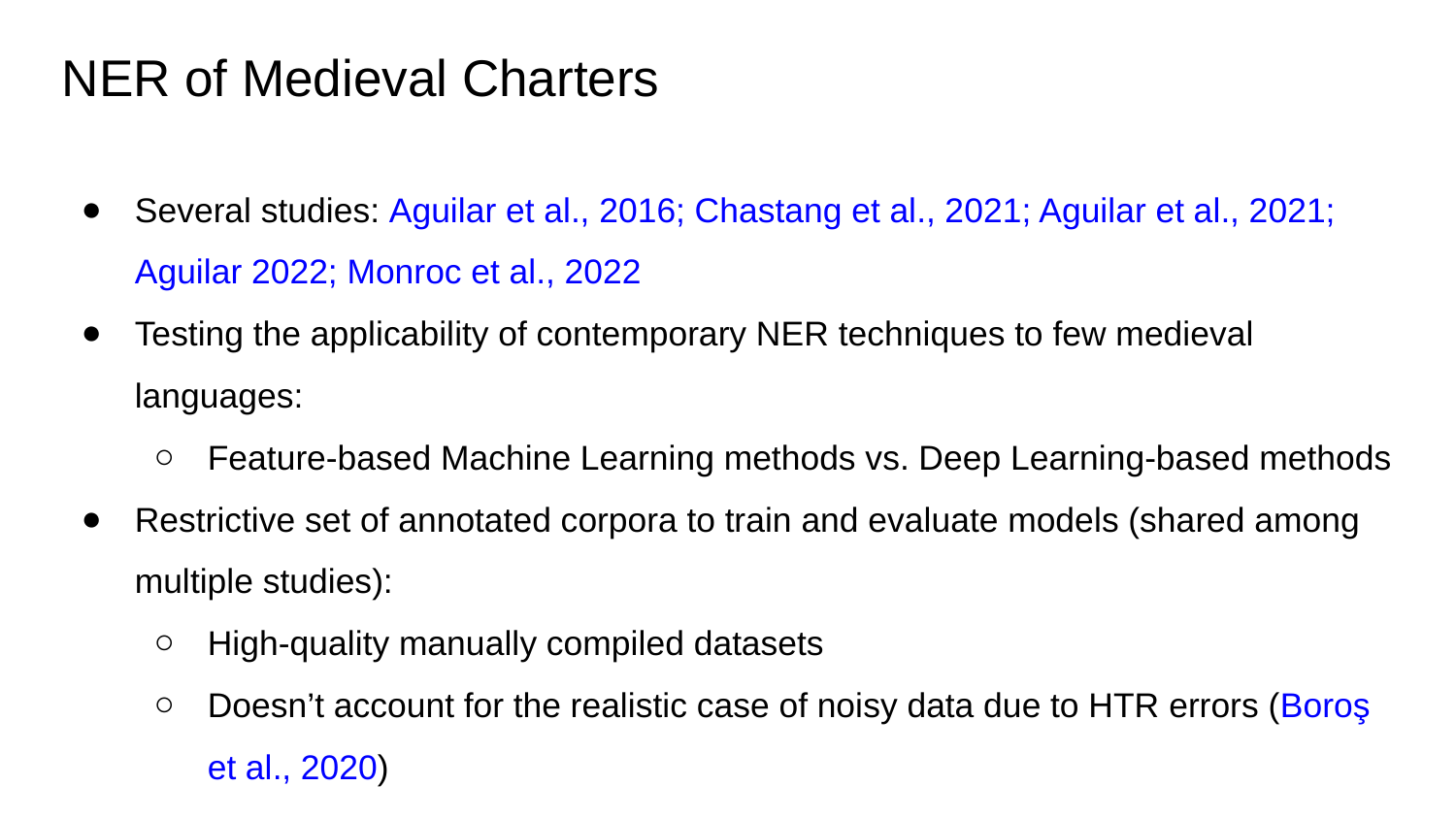

# NER of Medieval Charters
Several studies: Aguilar et al., 2016; Chastang et al., 2021; Aguilar et al., 2021; Aguilar 2022; Monroc et al., 2022
Testing the applicability of contemporary NER techniques to few medieval languages:
Feature-based Machine Learning methods vs. Deep Learning-based methods
Restrictive set of annotated corpora to train and evaluate models (shared among multiple studies):
High-quality manually compiled datasets
Doesn’t account for the realistic case of noisy data due to HTR errors (Boroş et al., 2020)